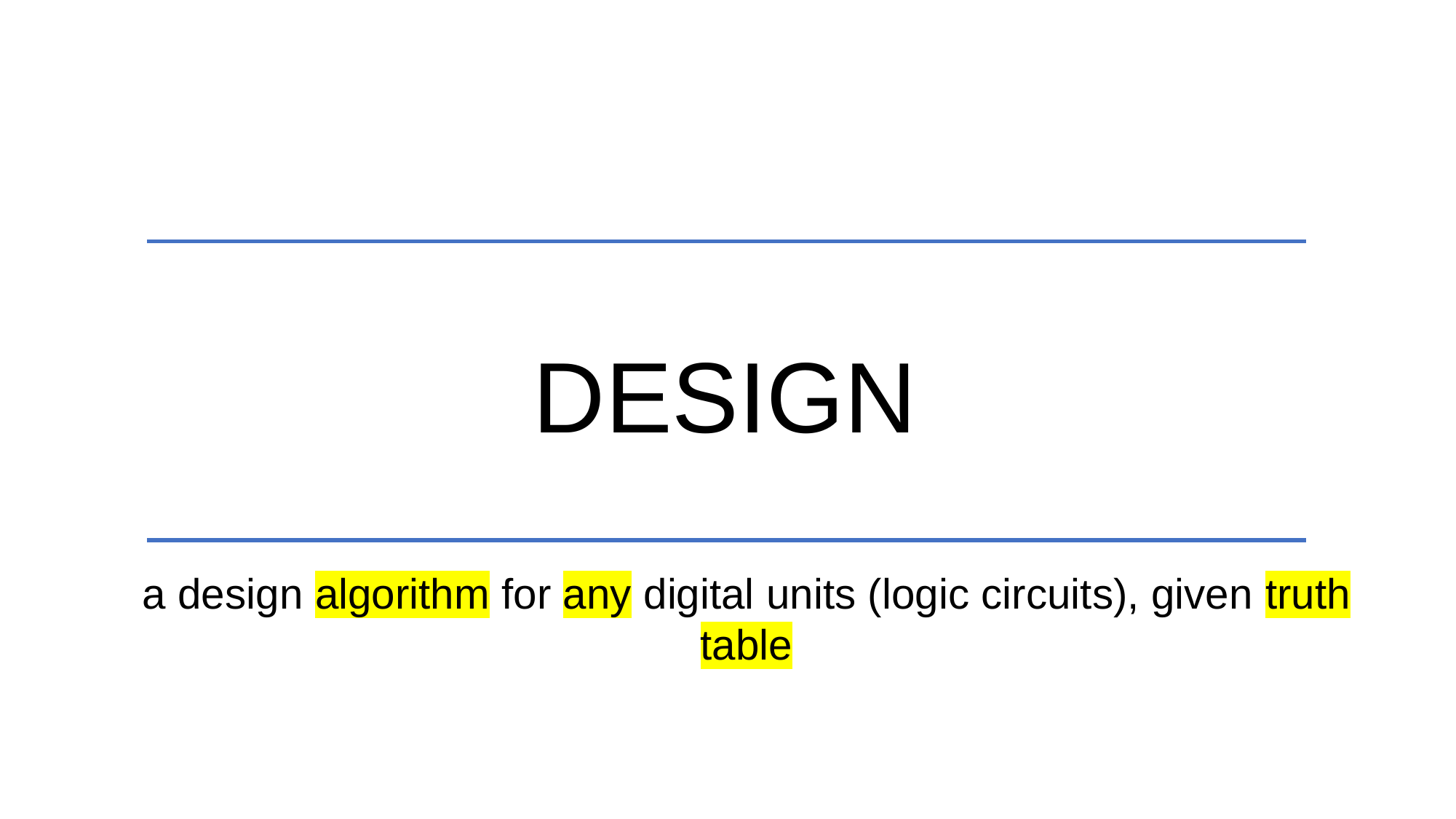

Design
a design algorithm for any digital units (logic circuits), given truth table